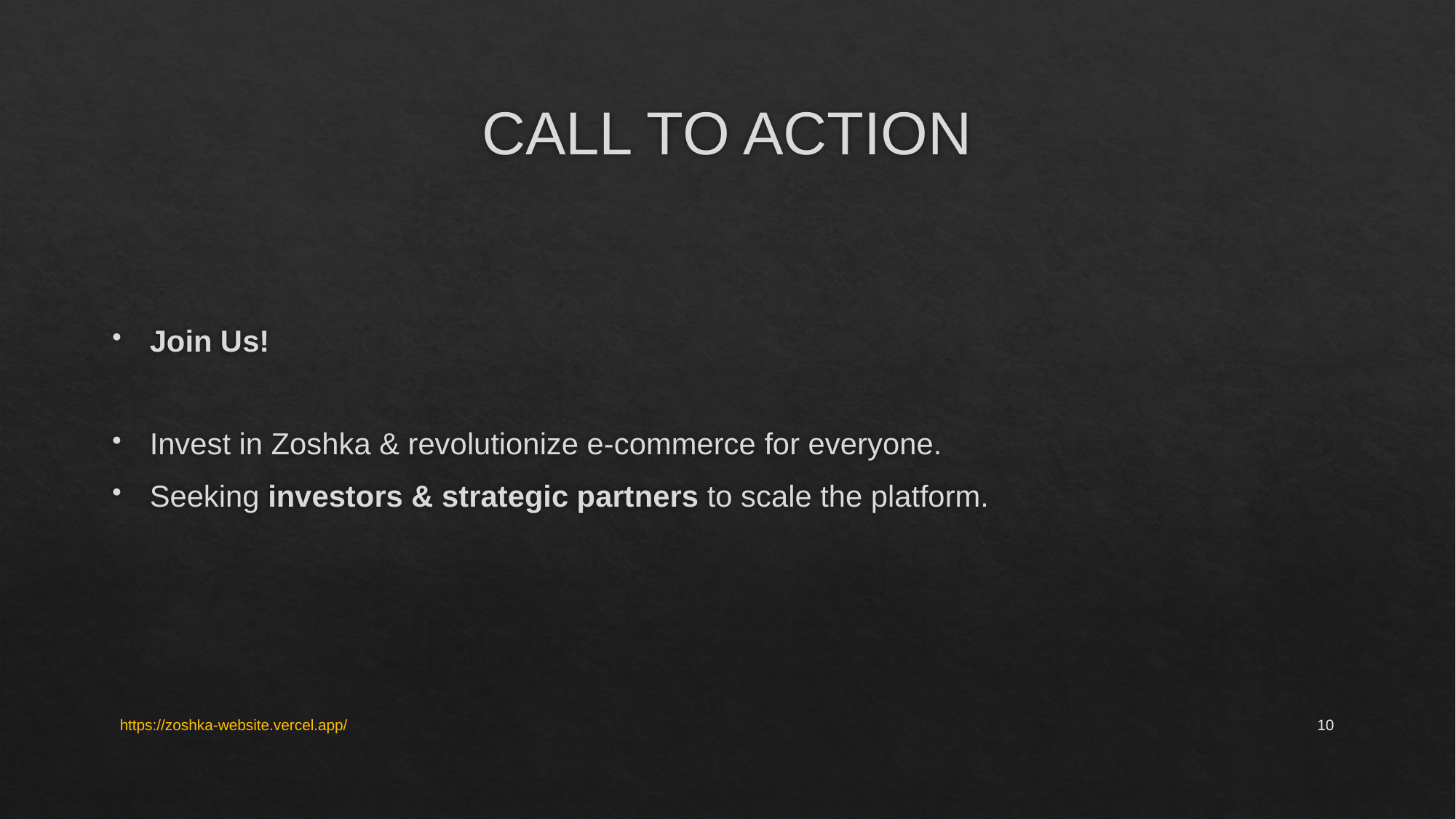

# CALL TO ACTION
Join Us!

Invest in Zoshka & revolutionize e-commerce for everyone.
Seeking investors & strategic partners to scale the platform.
https://zoshka-website.vercel.app/
10